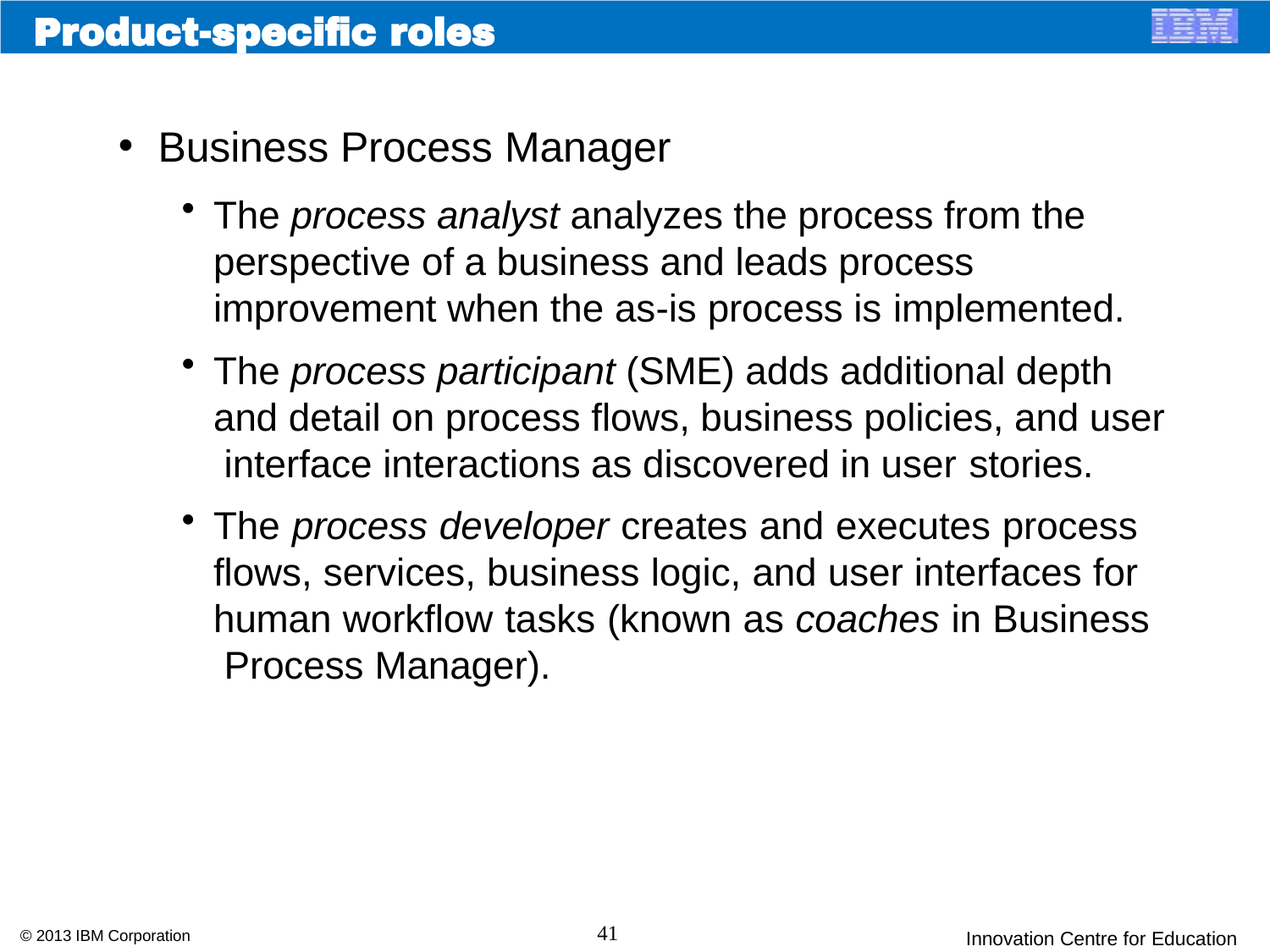

Product-specific roles
# Business Process Manager
The process analyst analyzes the process from the  perspective of a business and leads process  improvement when the as-is process is implemented.
The process participant (SME) adds additional depth  and detail on process flows, business policies, and user  interface interactions as discovered in user stories.
The process developer creates and executes process  flows, services, business logic, and user interfaces for  human workflow tasks (known as coaches in Business  Process Manager).
41
© 2013 IBM Corporation
Innovation Centre for Education